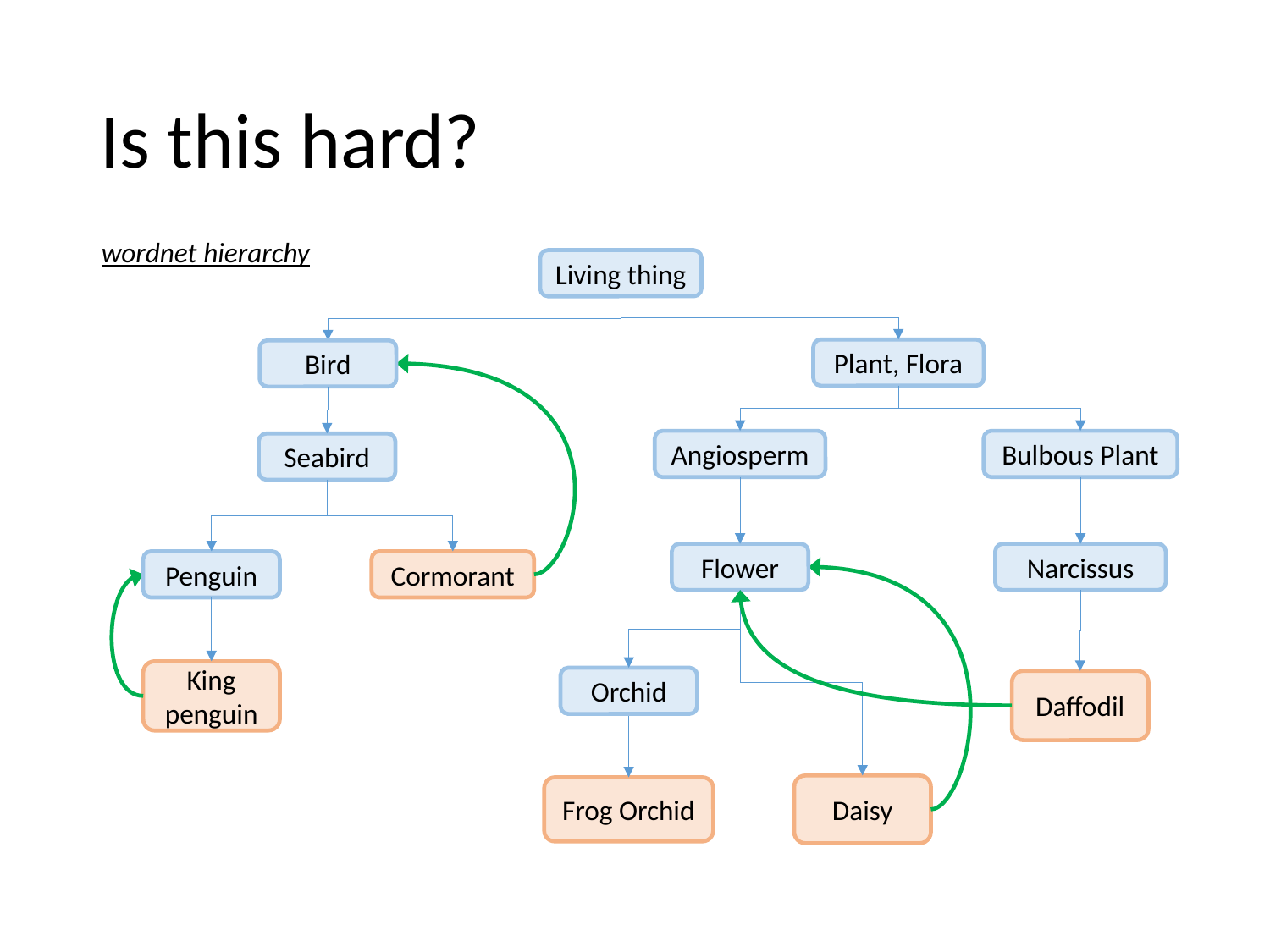

# Is this hard?
wordnet hierarchy
Living thing
Plant, Flora
Bird
Angiosperm
Seabird
Flower
Penguin
Orchid
Bulbous Plant
Narcissus
Cormorant
King penguin
Daisy
Frog Orchid
Daffodil